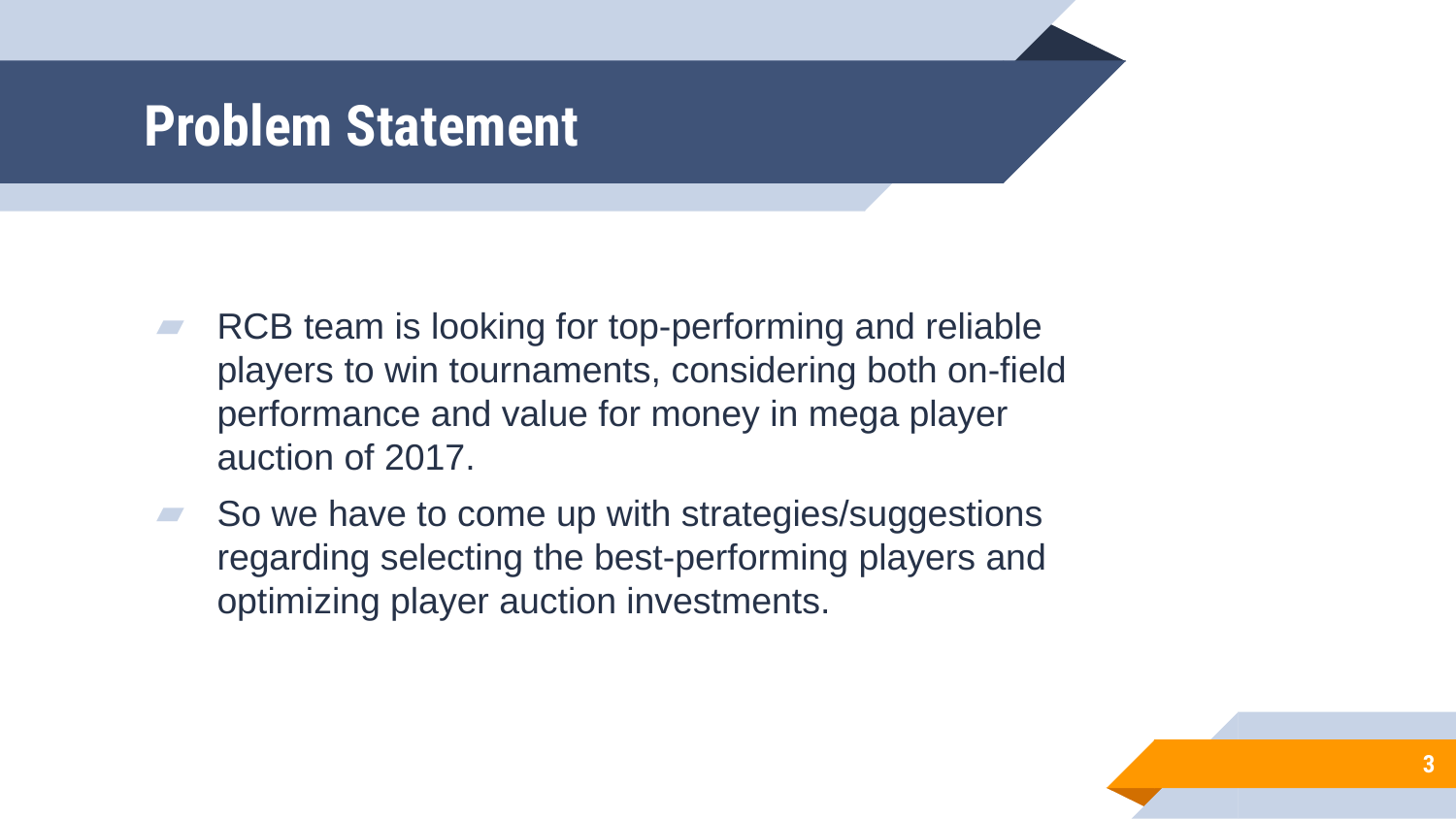

# Problem Statement
RCB team is looking for top-performing and reliable players to win tournaments, considering both on-field performance and value for money in mega player auction of 2017.
So we have to come up with strategies/suggestions regarding selecting the best-performing players and optimizing player auction investments.
3